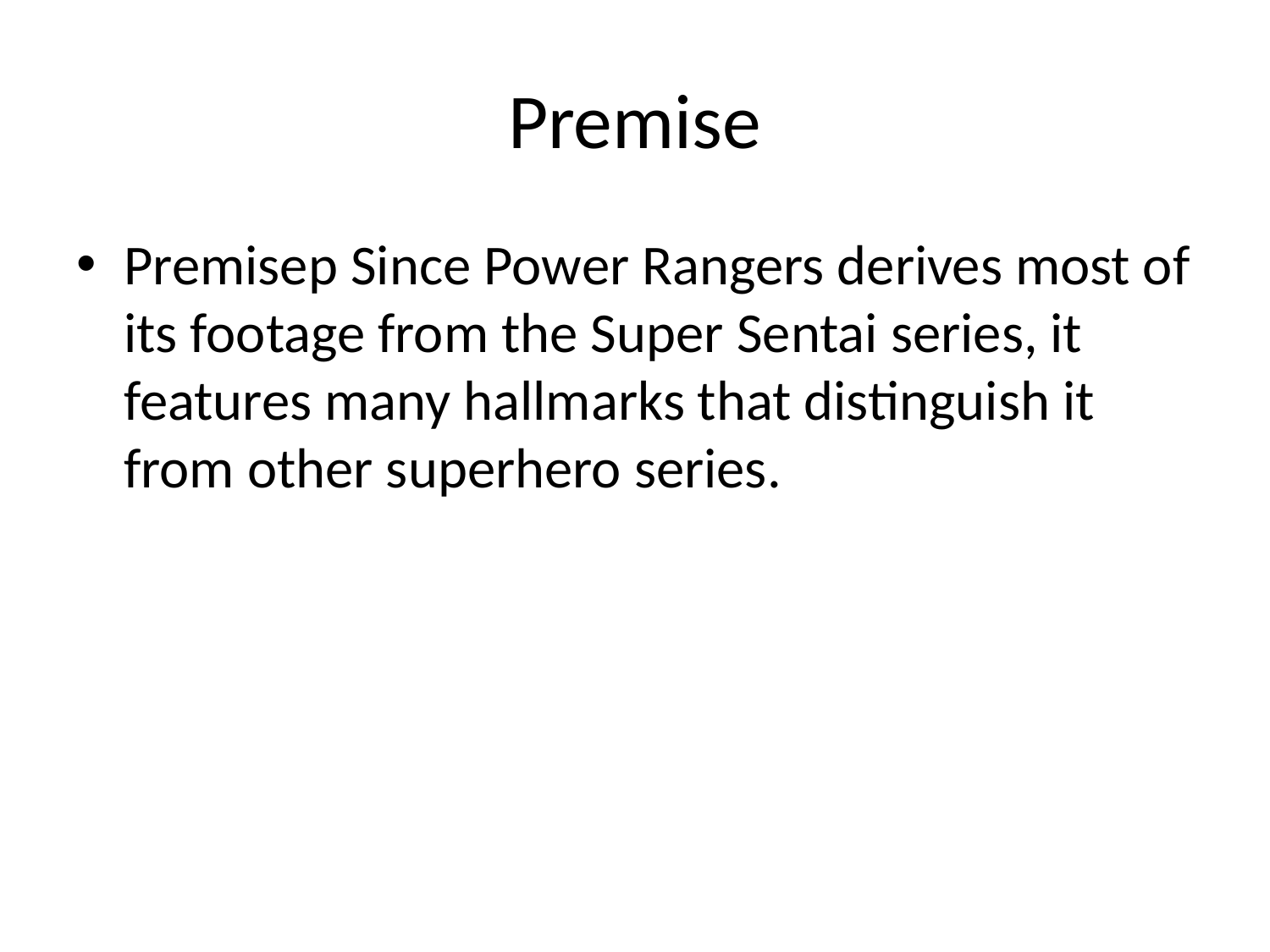

# Premise
Premisep Since Power Rangers derives most of its footage from the Super Sentai series, it features many hallmarks that distinguish it from other superhero series.